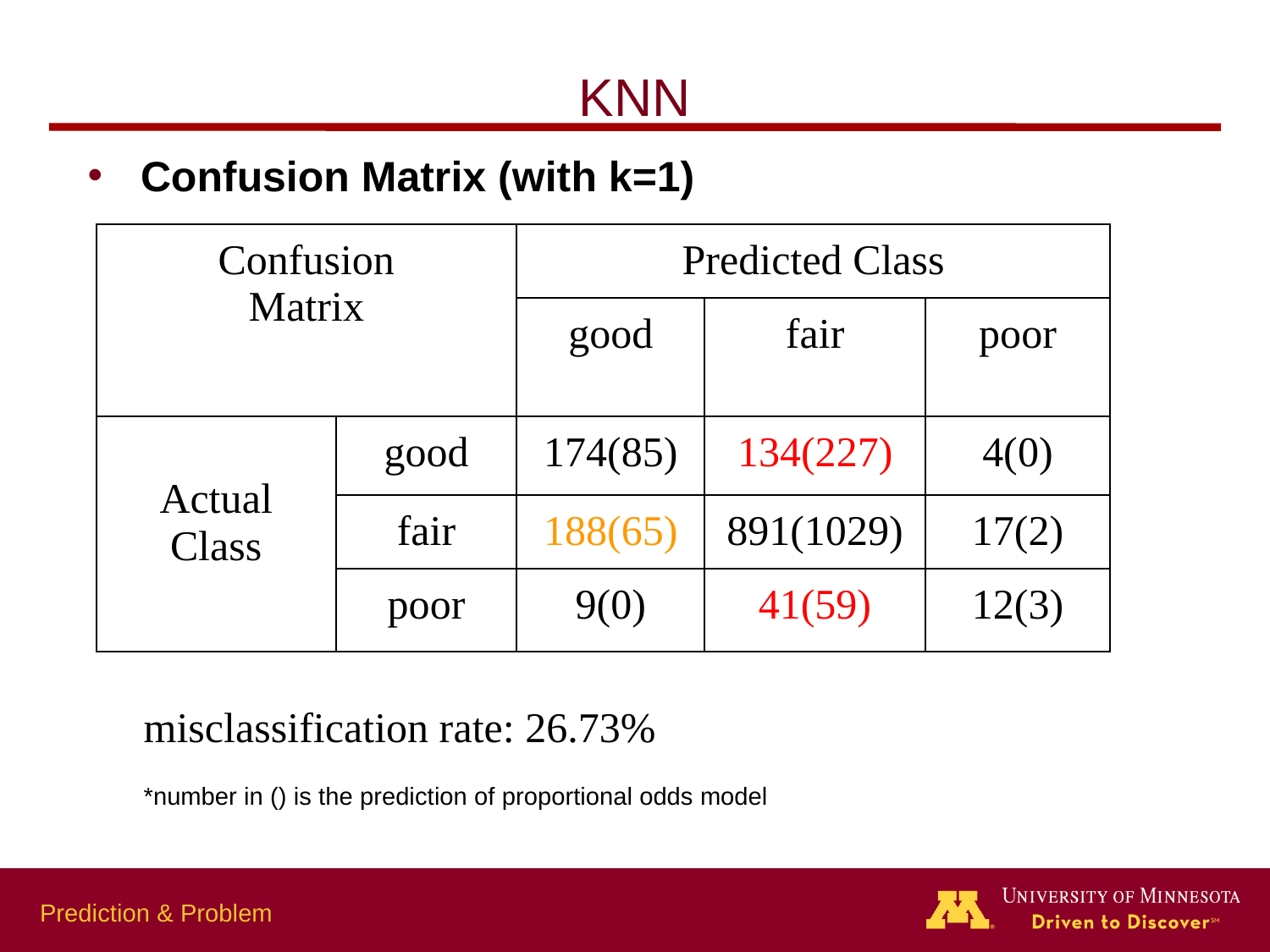

# KNN
Confusion Matrix (with k=1)
| Confusion Matrix |  | Predicted Class |  |  |
| --- | --- | --- | --- | --- |
|  |  | good | fair | poor |
| Actual Class | good | 174(85) | 134(227) | 4(0) |
|  | fair | 188(65) | 891(1029) | 17(2) |
|  | poor | 9(0) | 41(59) | 12(3) |
misclassification rate: 26.73%
*number in () is the prediction of proportional odds model
Prediction & Problem